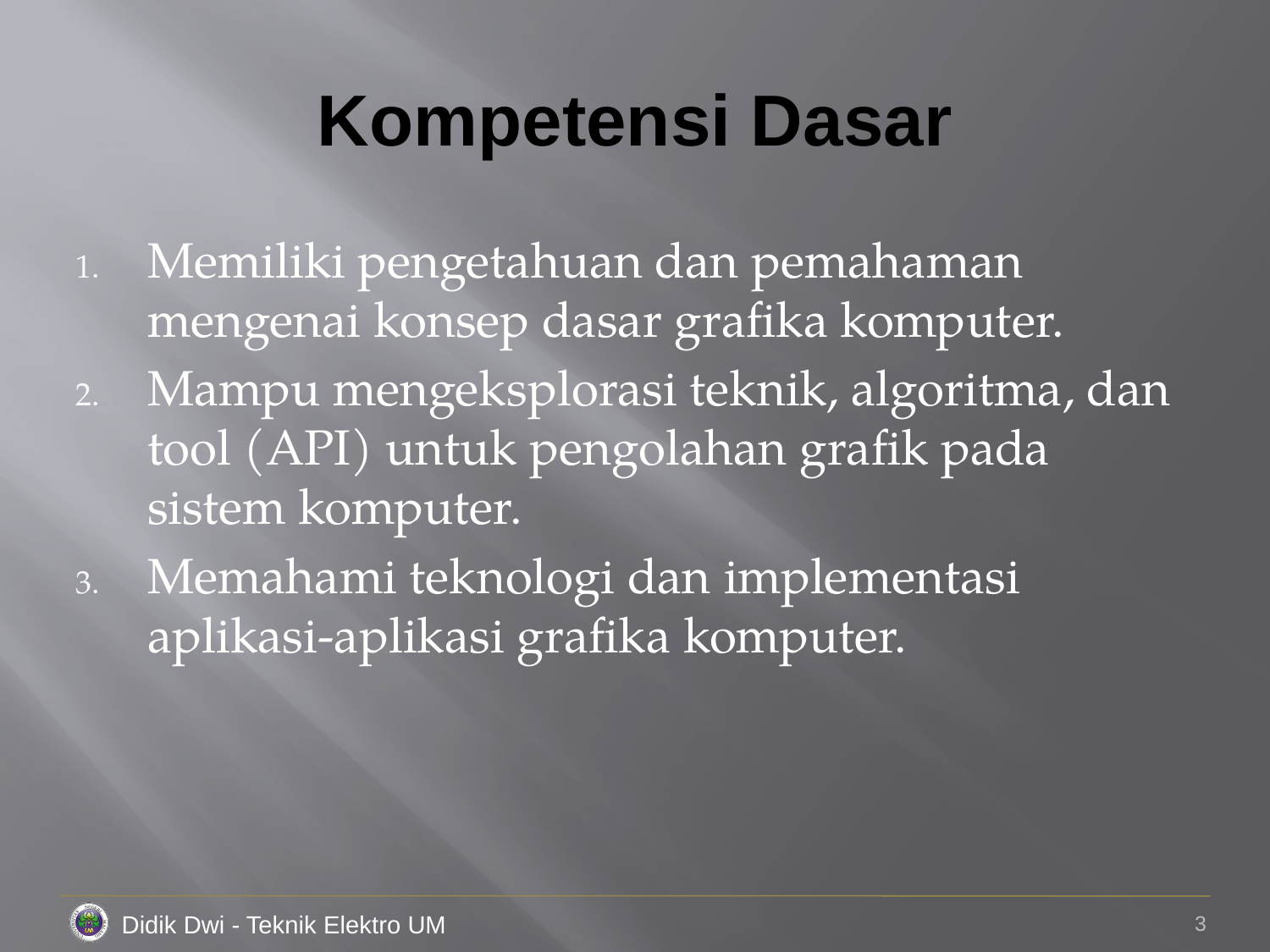

# Kompetensi Dasar
Memiliki pengetahuan dan pemahaman mengenai konsep dasar grafika komputer.
Mampu mengeksplorasi teknik, algoritma, dan tool (API) untuk pengolahan grafik pada sistem komputer.
Memahami teknologi dan implementasi aplikasi-aplikasi grafika komputer.
3